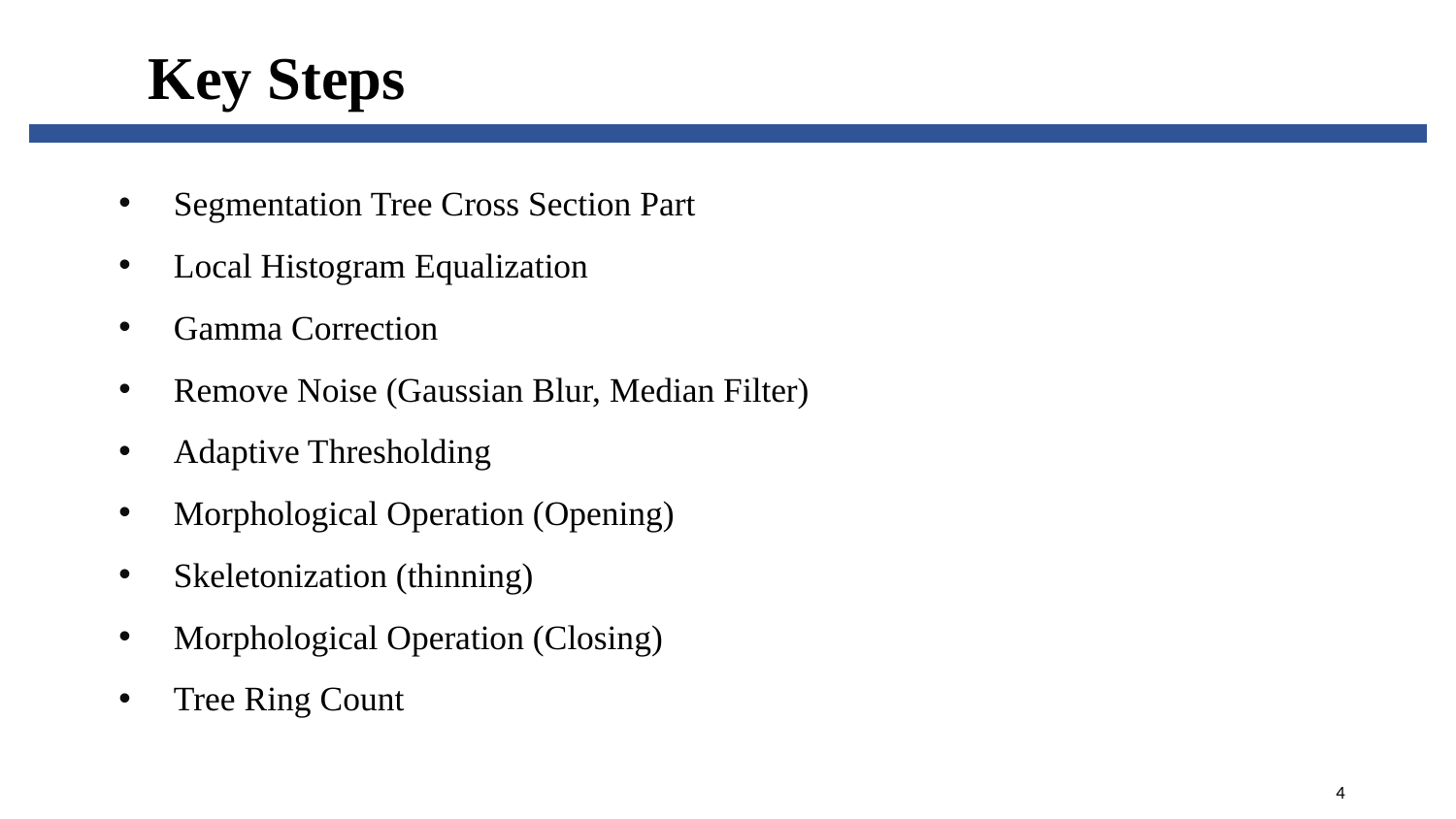

Key Steps

Segmentation Tree Cross Section Part
Local Histogram Equalization
Gamma Correction
Remove Noise (Gaussian Blur, Median Filter)
Adaptive Thresholding
Morphological Operation (Opening)
Skeletonization (thinning)
Morphological Operation (Closing)
Tree Ring Count

4